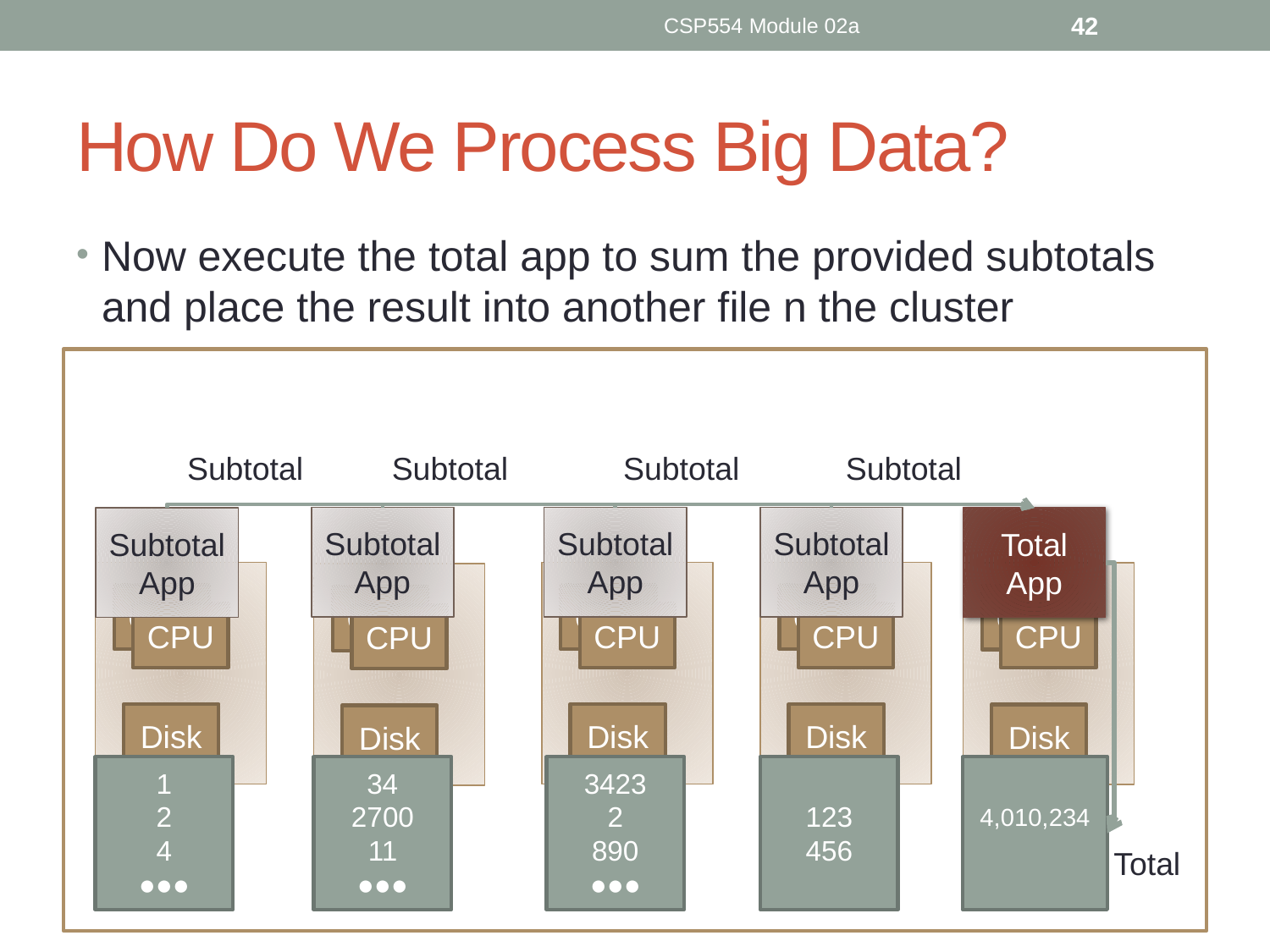

CSP554 Module 02a
42
# How Do We Process Big Data?
Now execute the total app to sum the provided subtotals and place the result into another file n the cluster

Subtotal          Subtotal             Subtotal            Subtotal
Subtotal
App
Subtotal
App
Subtotal
App
Subtotal
App
Total
App

CPU
CPU
CPU
CPU
CPU
CPU
CPU
CPU
CPU
CPU
Disk
Disk
Disk
Disk
Disk
1
2
4
●●●
34
2700
11
●●●
3423
2
890
●●●
123
456
4,010,234

Total